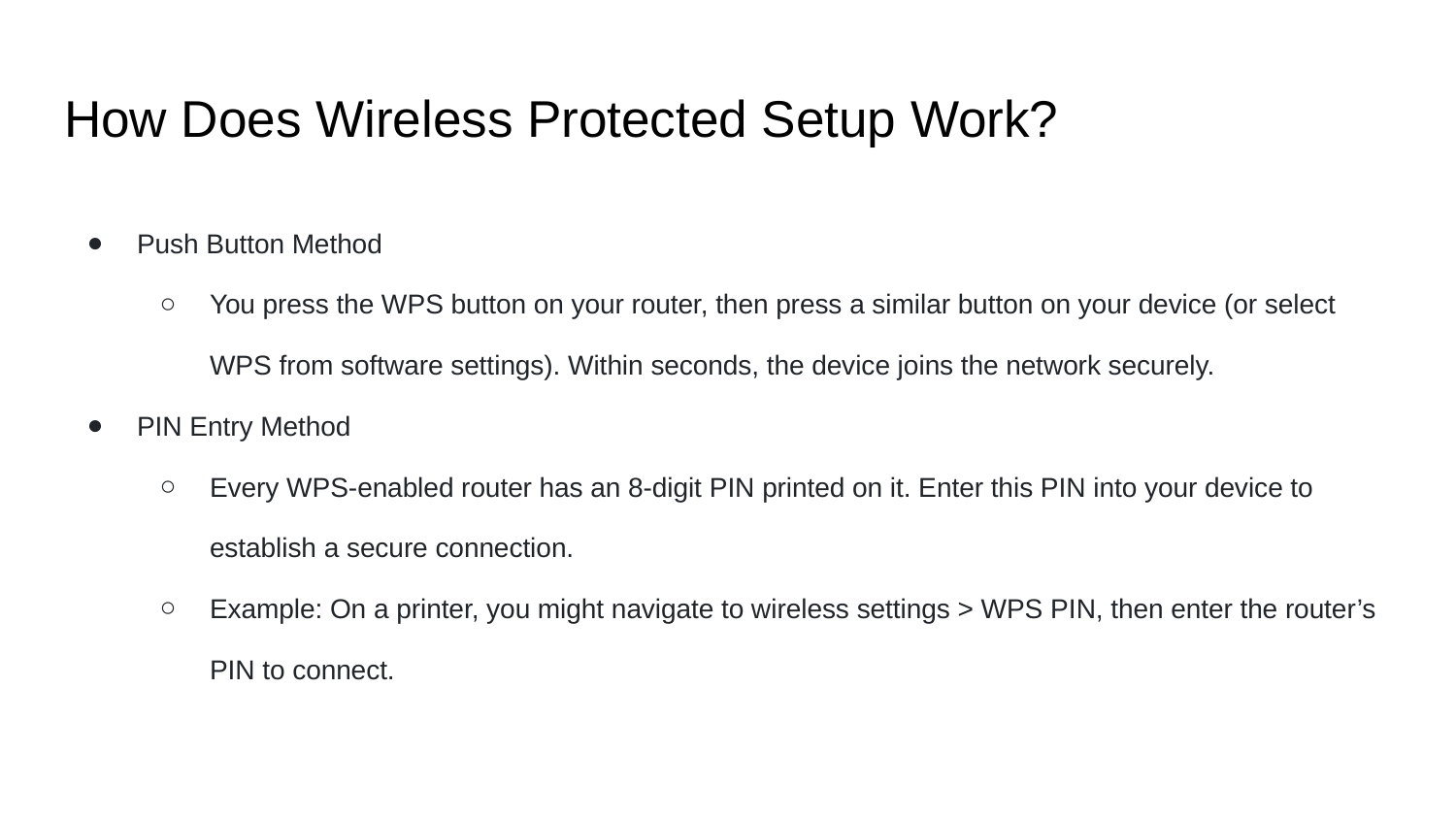

# How Does Wireless Protected Setup Work?
Push Button Method
You press the WPS button on your router, then press a similar button on your device (or select WPS from software settings). Within seconds, the device joins the network securely.
PIN Entry Method
Every WPS-enabled router has an 8-digit PIN printed on it. Enter this PIN into your device to establish a secure connection.
Example: On a printer, you might navigate to wireless settings > WPS PIN, then enter the router’s PIN to connect.